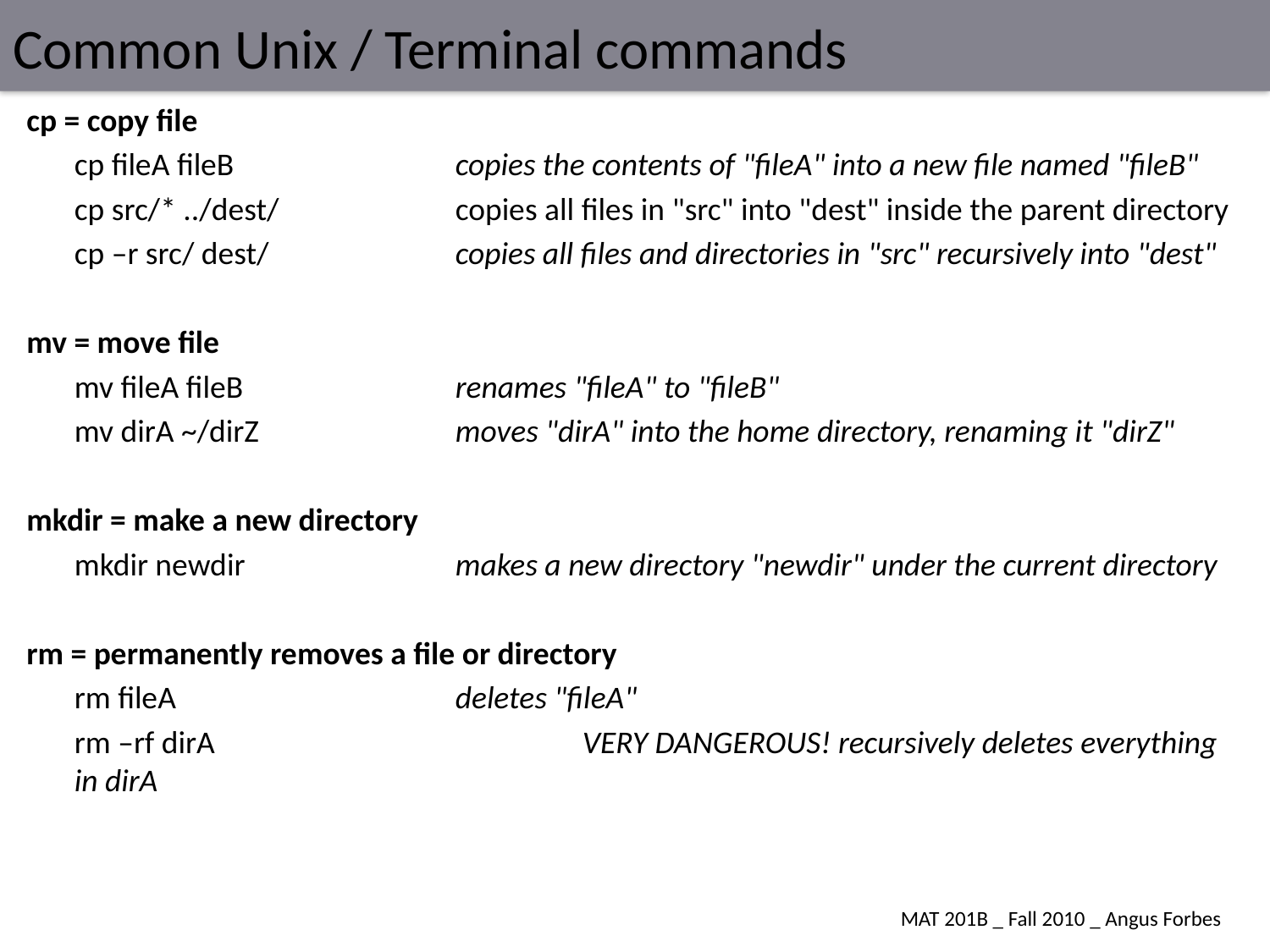

# Common Unix / Terminal commands
cp = copy file
	cp fileA fileB 		copies the contents of "fileA" into a new file named "fileB"
	cp src/* ../dest/		copies all files in "src" into "dest" inside the parent directory
	cp –r src/ dest/		copies all files and directories in "src" recursively into "dest"

mv = move file
 	mv fileA fileB		renames "fileA" to "fileB"
	mv dirA ~/dirZ 		moves "dirA" into the home directory, renaming it "dirZ"

mkdir = make a new directory
	mkdir newdir		makes a new directory "newdir" under the current directory

rm = permanently removes a file or directory
	rm fileA			deletes "fileA"
	rm –rf dirA			VERY DANGEROUS! recursively deletes everything in dirA